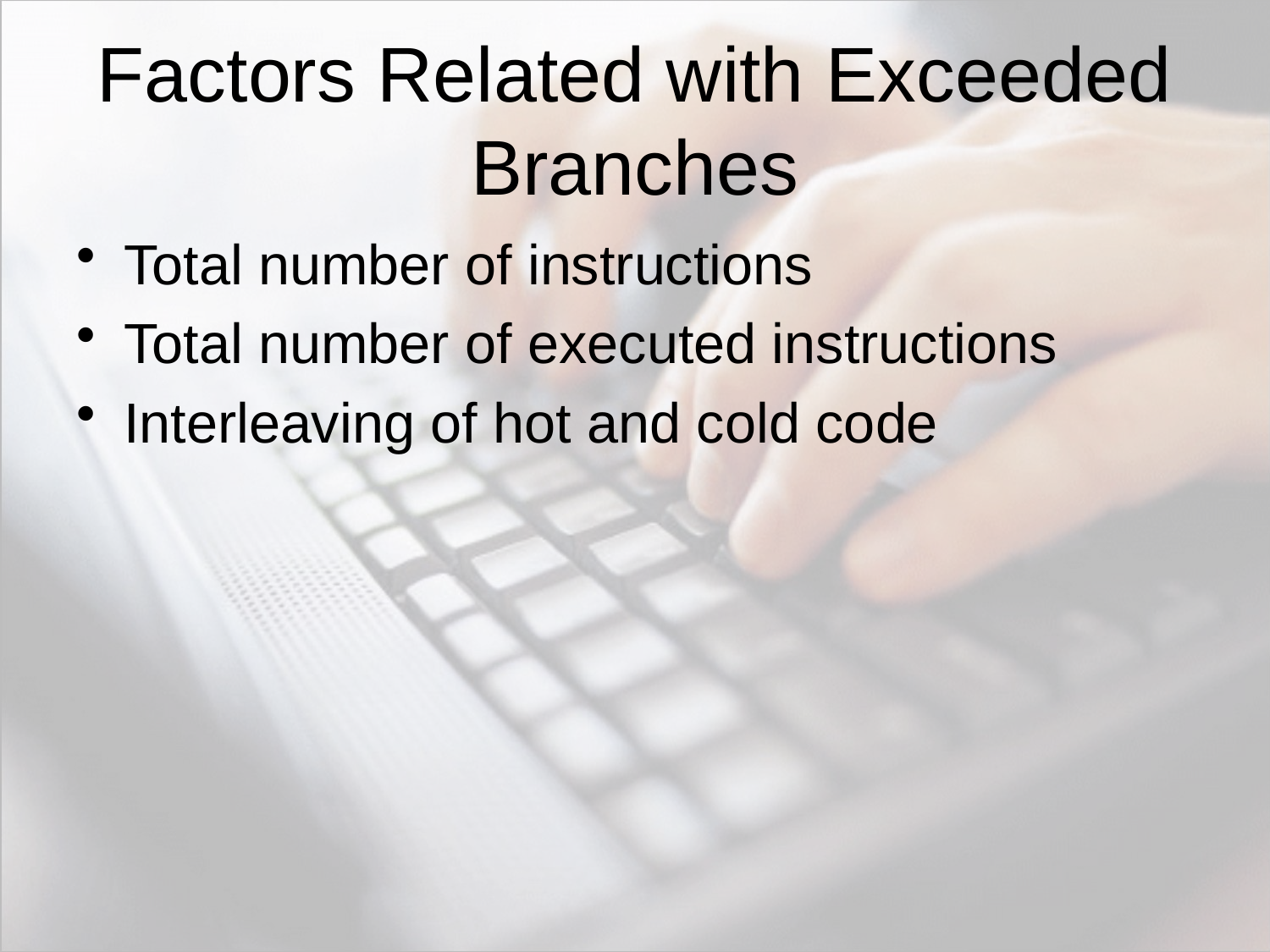

# Factors Related with Exceeded Branches
Total number of instructions
Total number of executed instructions
Interleaving of hot and cold code